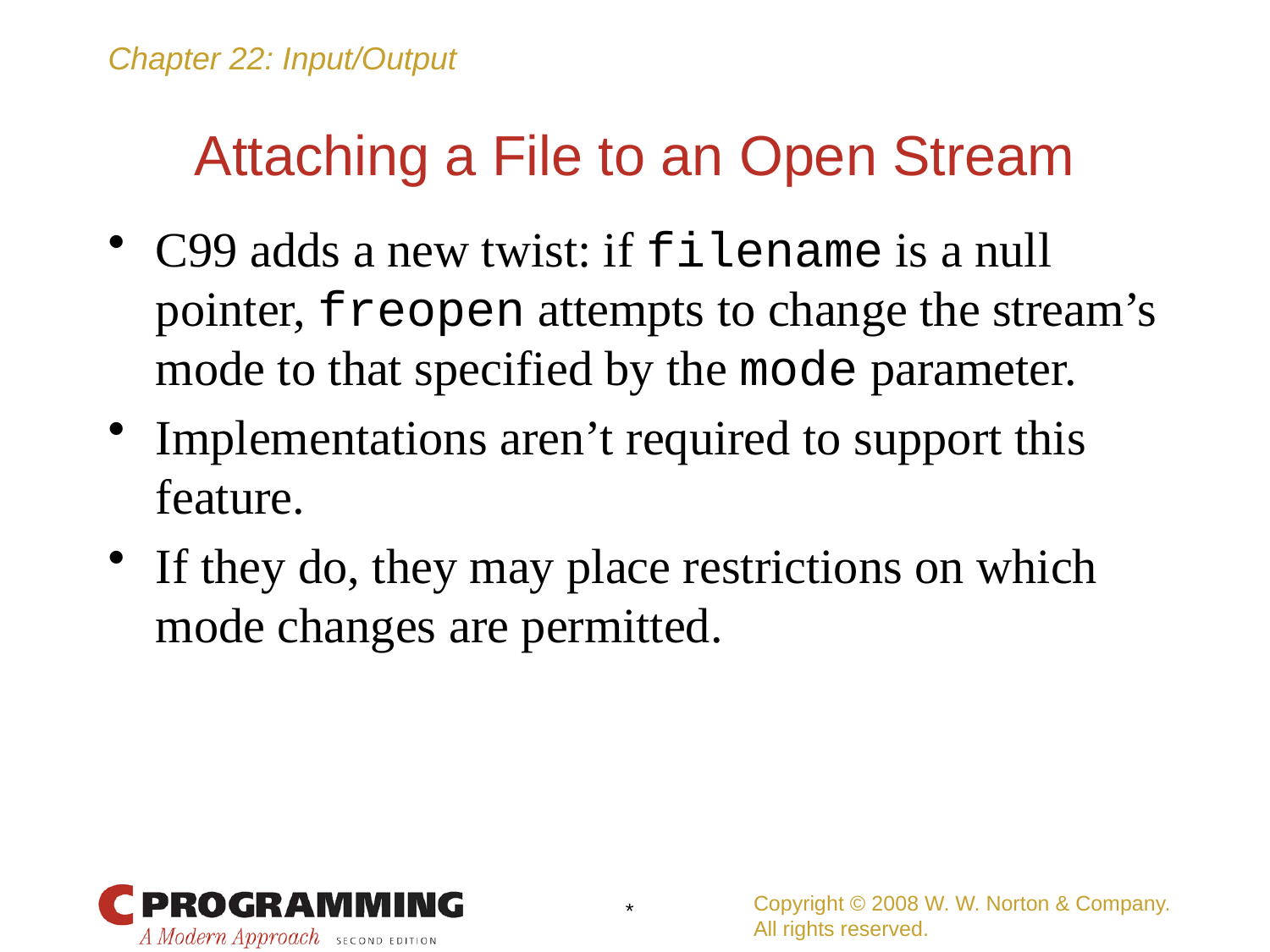

# Attaching a File to an Open Stream
C99 adds a new twist: if filename is a null pointer, freopen attempts to change the stream’s mode to that specified by the mode parameter.
Implementations aren’t required to support this feature.
If they do, they may place restrictions on which mode changes are permitted.
Copyright © 2008 W. W. Norton & Company.
All rights reserved.
*